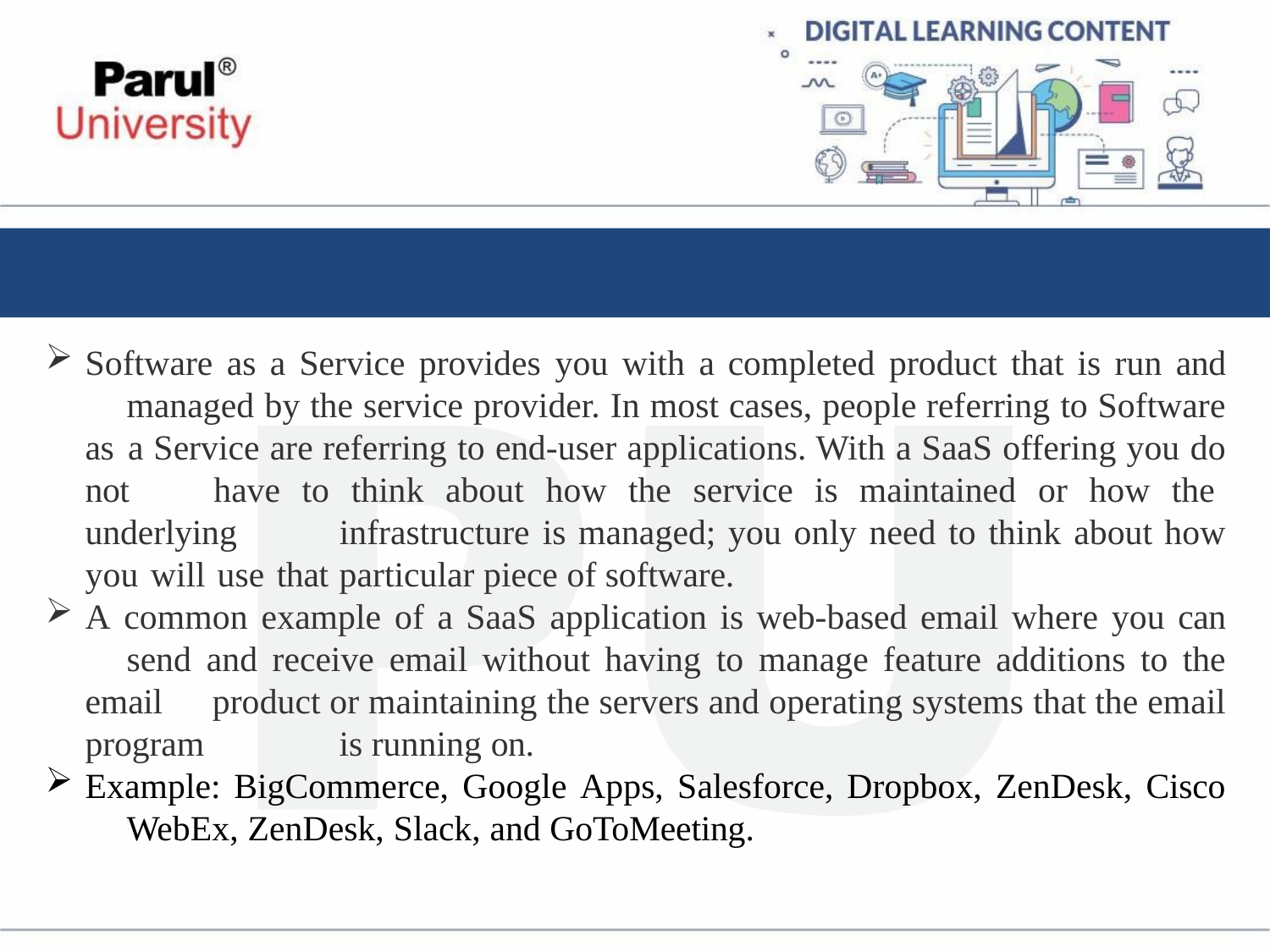

Software as a Service provides you with a completed product that is run and 	managed by the service provider. In most cases, people referring to Software as 	a Service are referring to end-user applications. With a SaaS offering you do not 	have  to  think  about  how  the  service  is  maintained  or  how  the  underlying 	infrastructure is managed; you only need to think about how you will use that 	particular piece of software.
A common example of a SaaS application is web-based email where you can 	send and receive email without having to manage feature additions to the email 	product or maintaining the servers and operating systems that the email program 	is running on.
Example: BigCommerce, Google Apps, Salesforce, Dropbox, ZenDesk, Cisco 	WebEx, ZenDesk, Slack, and GoToMeeting.